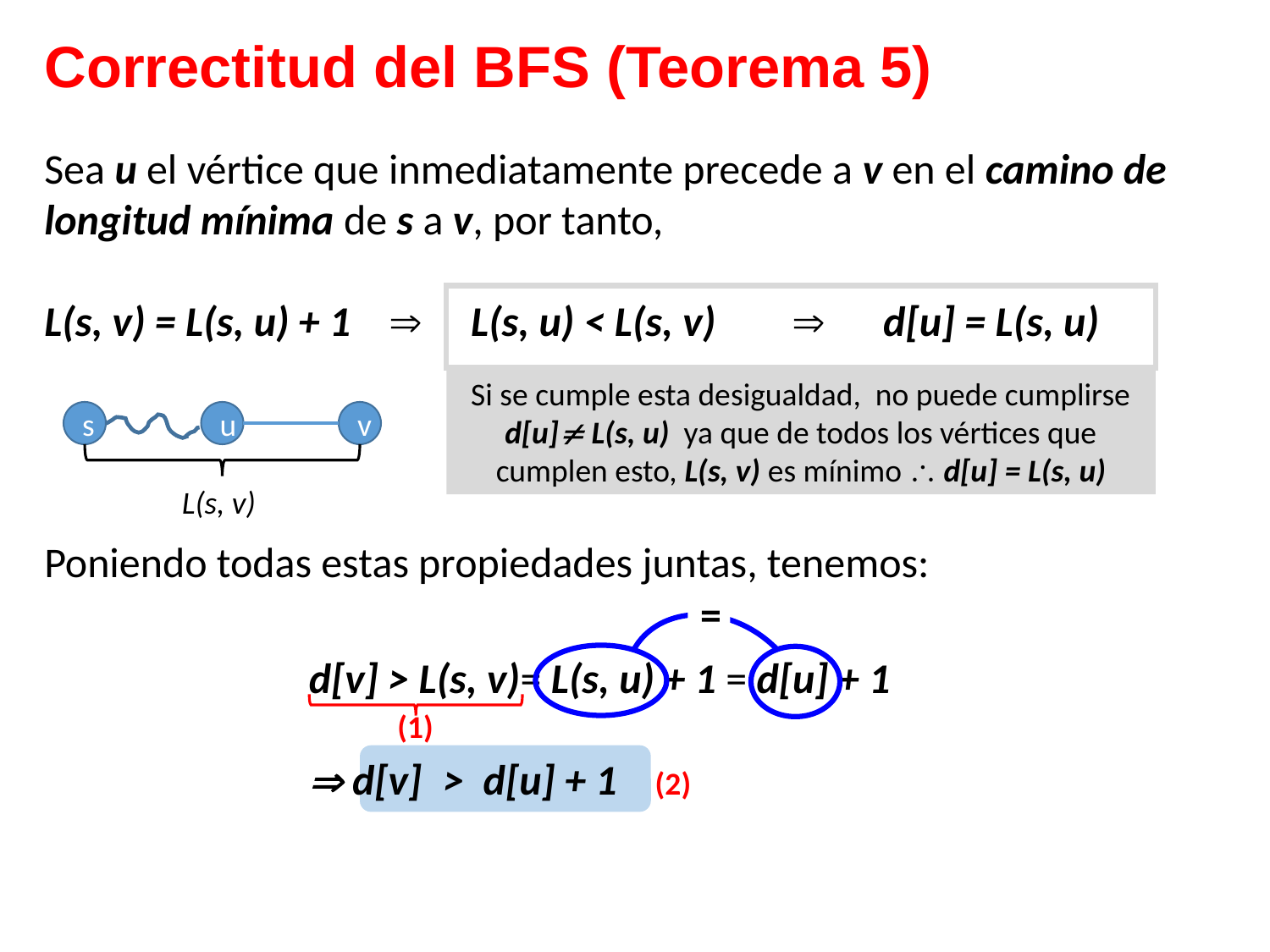

# Correctitud del BFS (Teorema 5)

Sea u el vértice que inmediatamente precede a v en el camino de longitud mínima de s a v, por tanto,

L(s, v) = L(s, u) + 1    ⇒     L(s, u) < L(s, v)        ⇒      d[u] = L(s, u)

Poniendo todas estas propiedades juntas, tenemos:

Si se cumple esta desigualdad,  no puede cumplirse d[u]≠ L(s, u)  ya que de todos los vértices que cumplen esto, L(s, v) es mínimo ∴ d[u] = L(s, u)
s
u
v

L(s, v)
=

d[v] > L(s, v)= L(s, u) + 1 = d[u] + 1

⇒ d[v]	 >  d[u] + 1    (2)

(1)